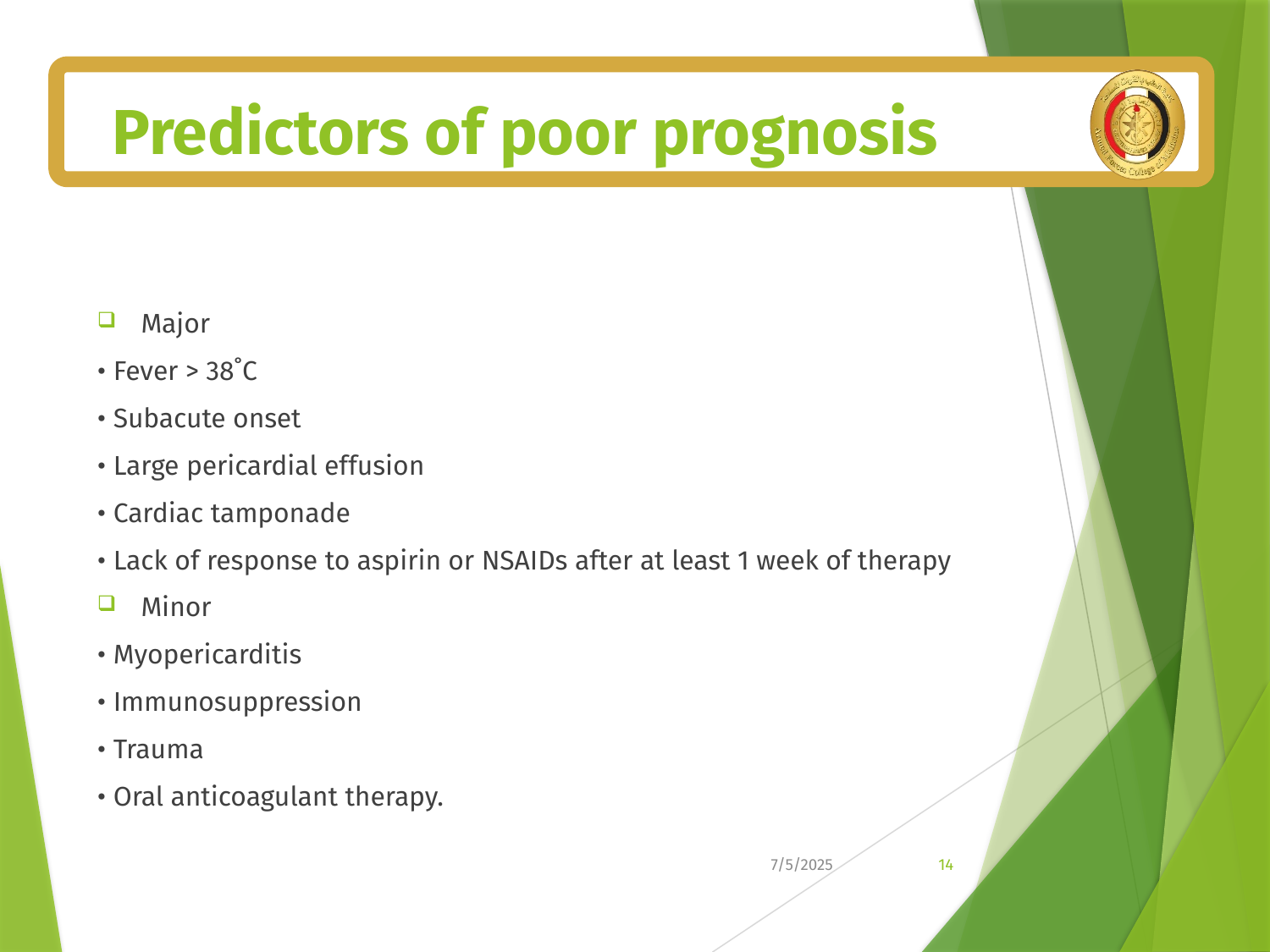

# Predictors of poor prognosis
Major
• Fever > 38˚C
• Subacute onset
• Large pericardial effusion
• Cardiac tamponade
• Lack of response to aspirin or NSAIDs after at least 1 week of therapy
Minor
• Myopericarditis
• Immunosuppression
• Trauma
• Oral anticoagulant therapy.
7/5/2025
14